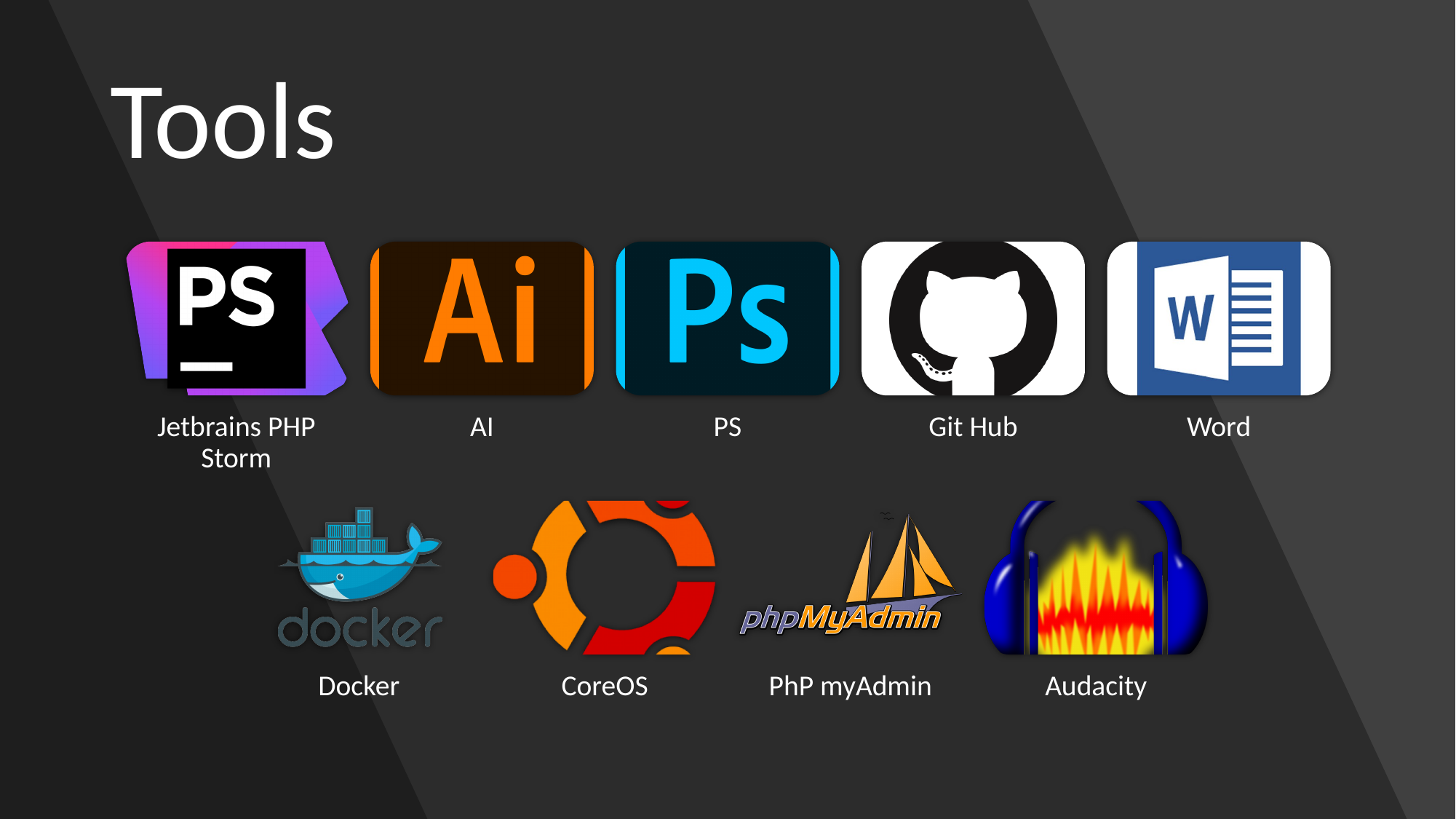

# Tools
Jetbrains PHP Storm
AI
PS
Git Hub
Word
Docker
CoreOS
PhP myAdmin
Audacity